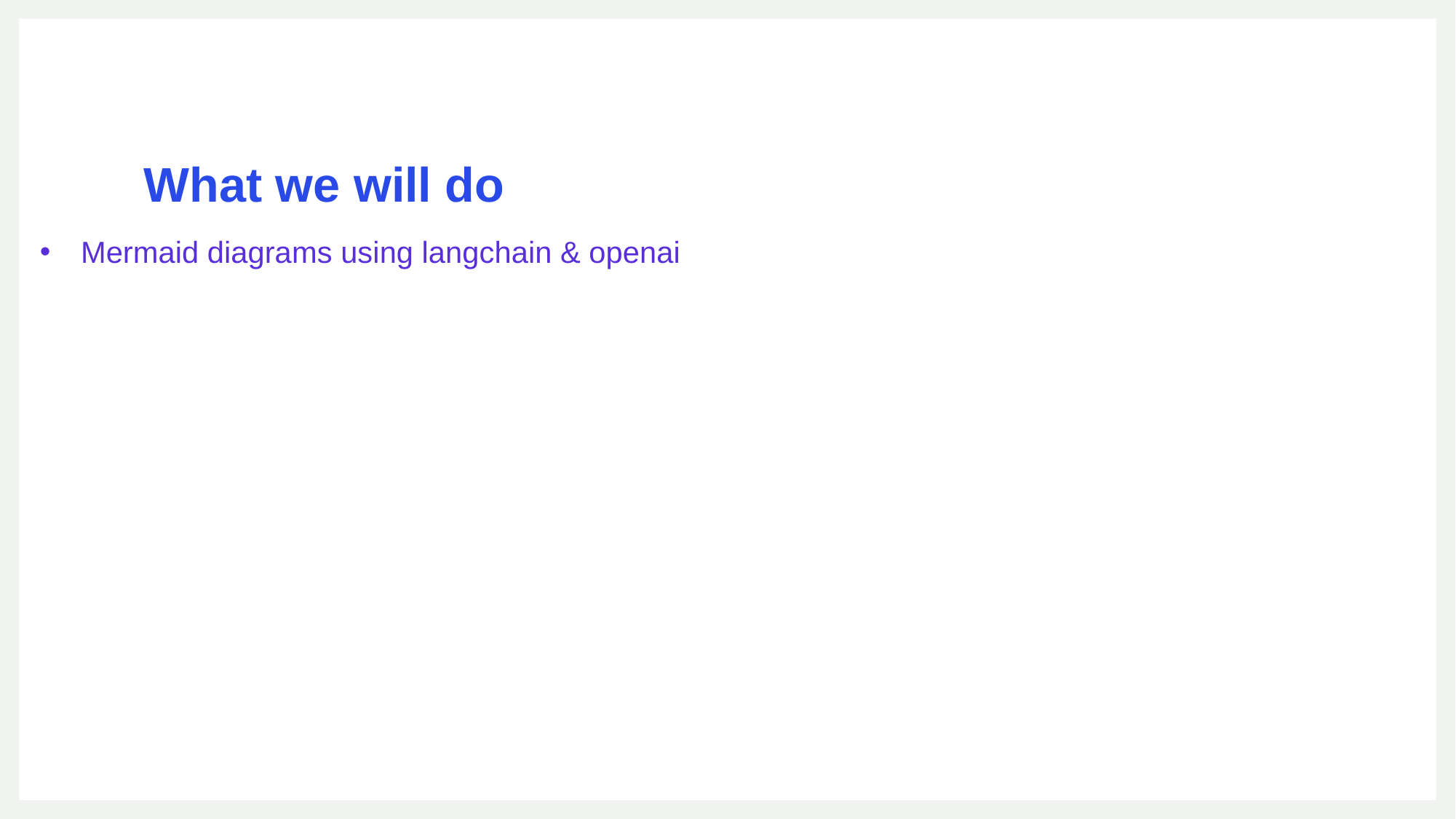

# What we will do
Mermaid diagrams using langchain & openai